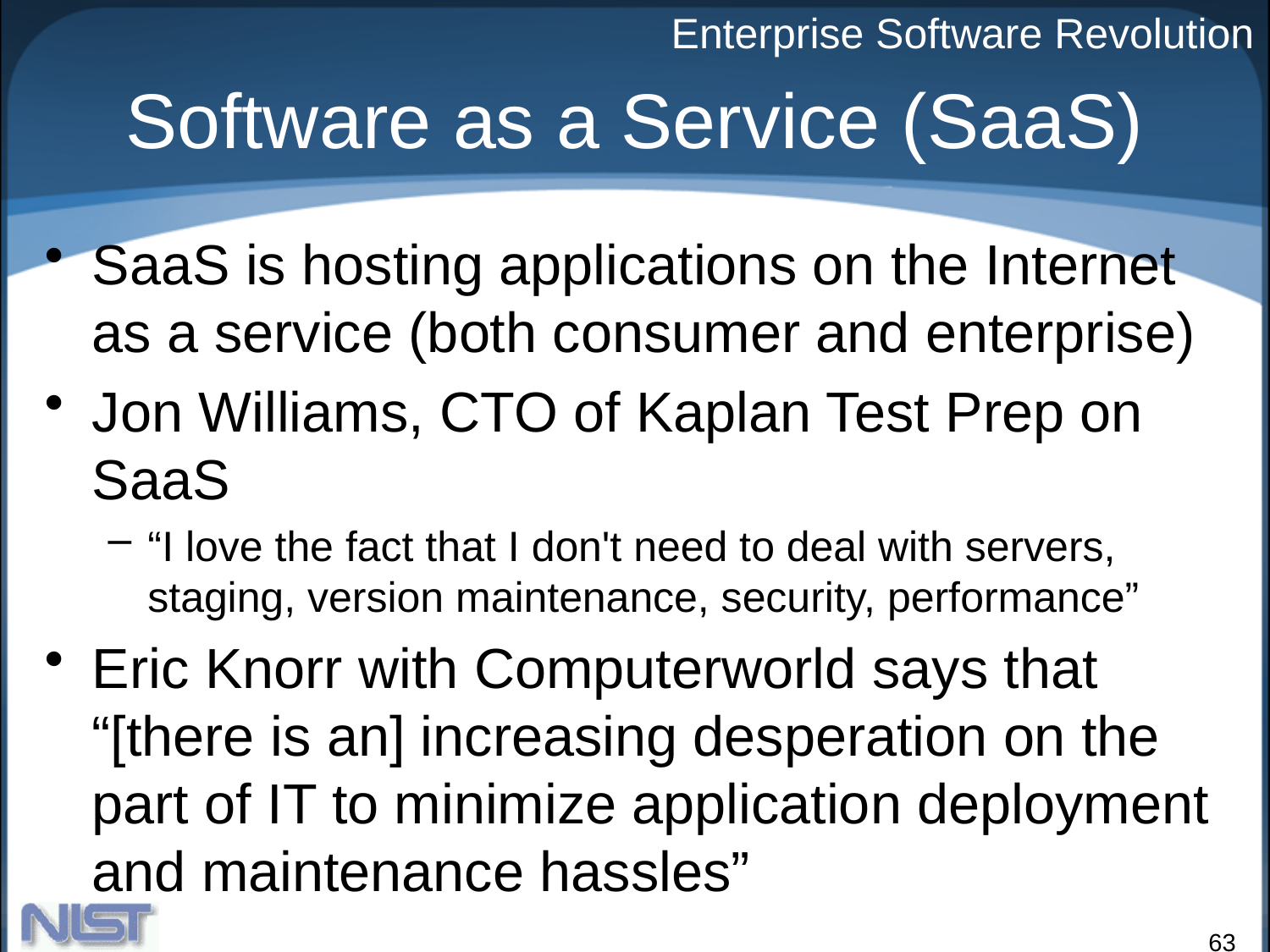

Software as a Service (SaaS)
SaaS is hosting applications on the Internet as a service (both consumer and enterprise)
Jon Williams, CTO of Kaplan Test Prep on SaaS
“I love the fact that I don't need to deal with servers, staging, version maintenance, security, performance”
Eric Knorr with Computerworld says that “[there is an] increasing desperation on the part of IT to minimize application deployment and maintenance hassles”
Enterprise Software Revolution
63